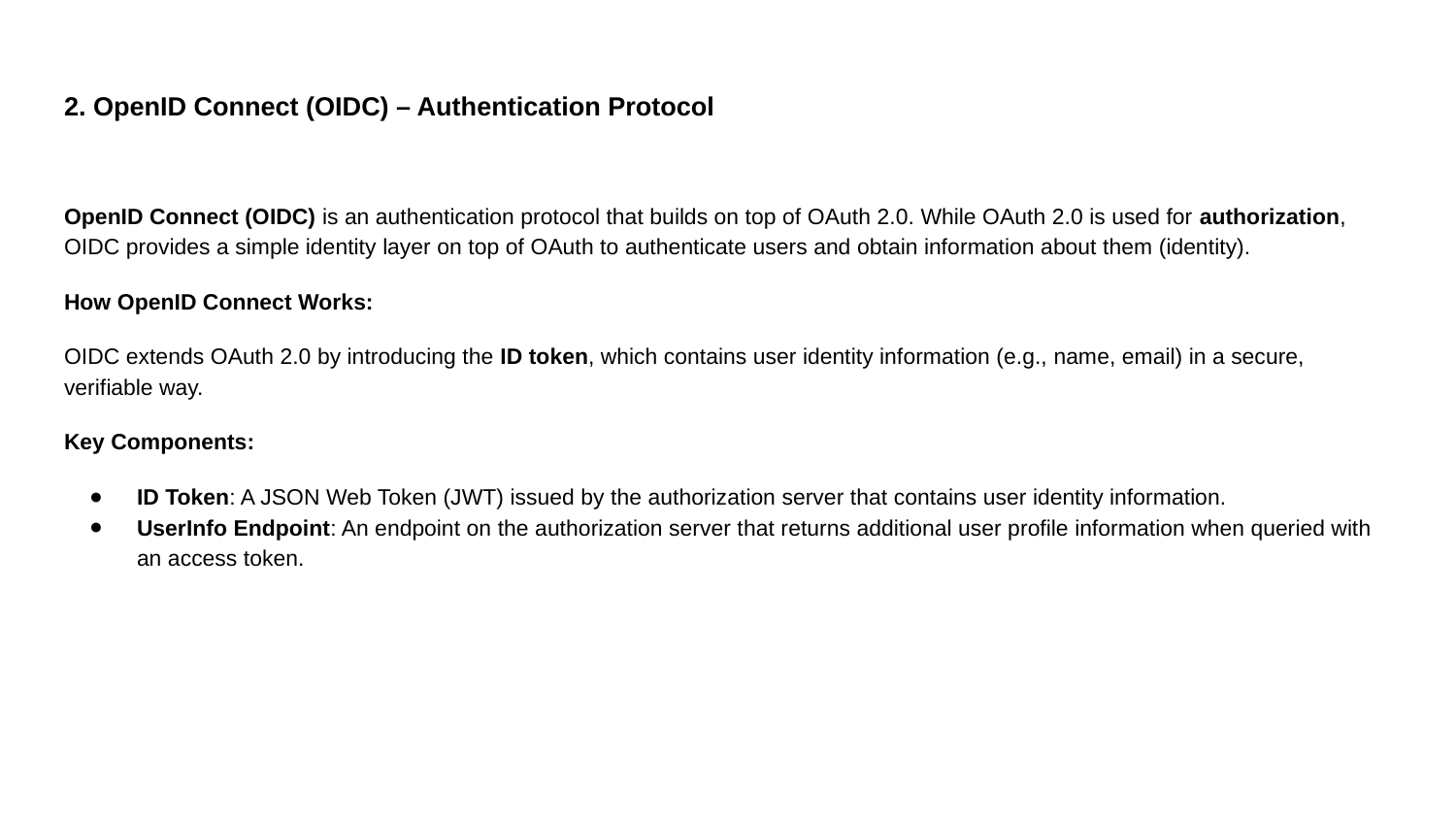

# 2. OpenID Connect (OIDC) – Authentication Protocol

OpenID Connect (OIDC) is an authentication protocol that builds on top of OAuth 2.0. While OAuth 2.0 is used for authorization, OIDC provides a simple identity layer on top of OAuth to authenticate users and obtain information about them (identity).
How OpenID Connect Works:
OIDC extends OAuth 2.0 by introducing the ID token, which contains user identity information (e.g., name, email) in a secure, verifiable way.
Key Components:
ID Token: A JSON Web Token (JWT) issued by the authorization server that contains user identity information.
UserInfo Endpoint: An endpoint on the authorization server that returns additional user profile information when queried with an access token.